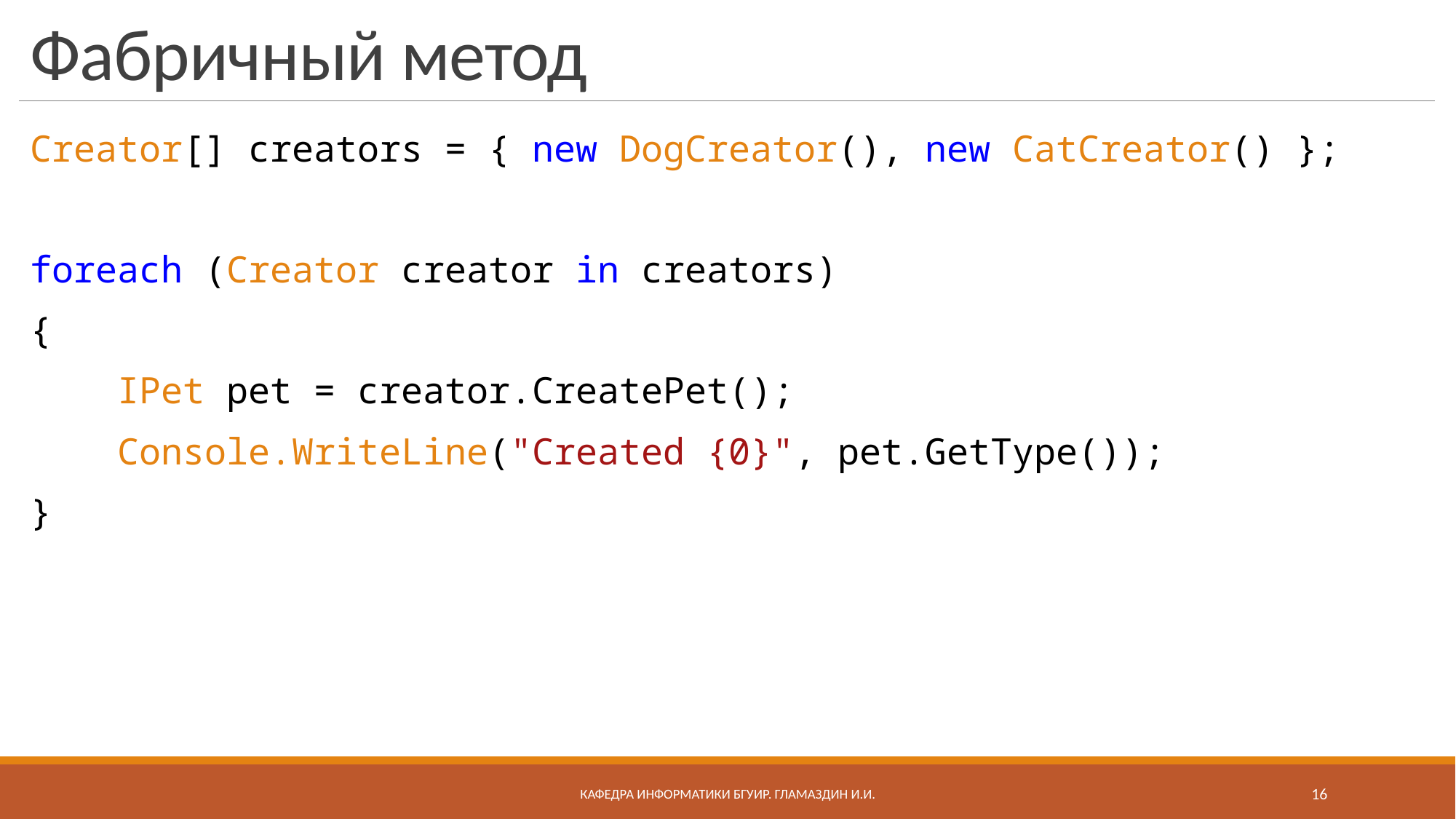

# Фабричный метод
Creator[] creators = { new DogCreator(), new CatCreator() };

foreach (Creator creator in creators)
{
    IPet pet = creator.CreatePet();
    Console.WriteLine("Created {0}", pet.GetType());
}
Кафедра информатики бгуир. Гламаздин И.и.
16